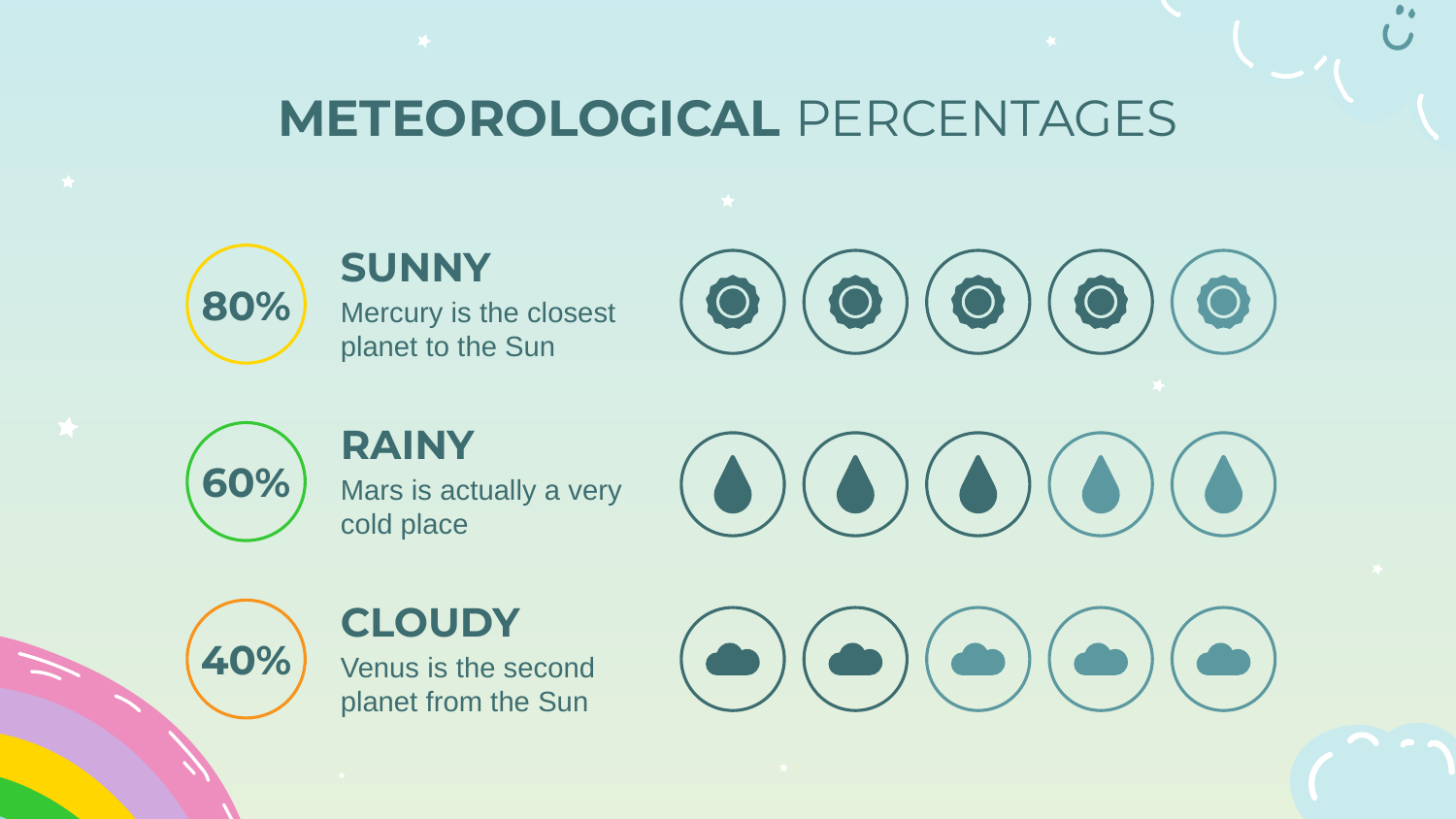

# METEOROLOGICAL PERCENTAGES

SUNNY

80%

Mercury is the closest planet to the Sun

RAINY

60%

Mars is actually a very cold place
CLOUDY

40%

Venus is the second planet from the Sun